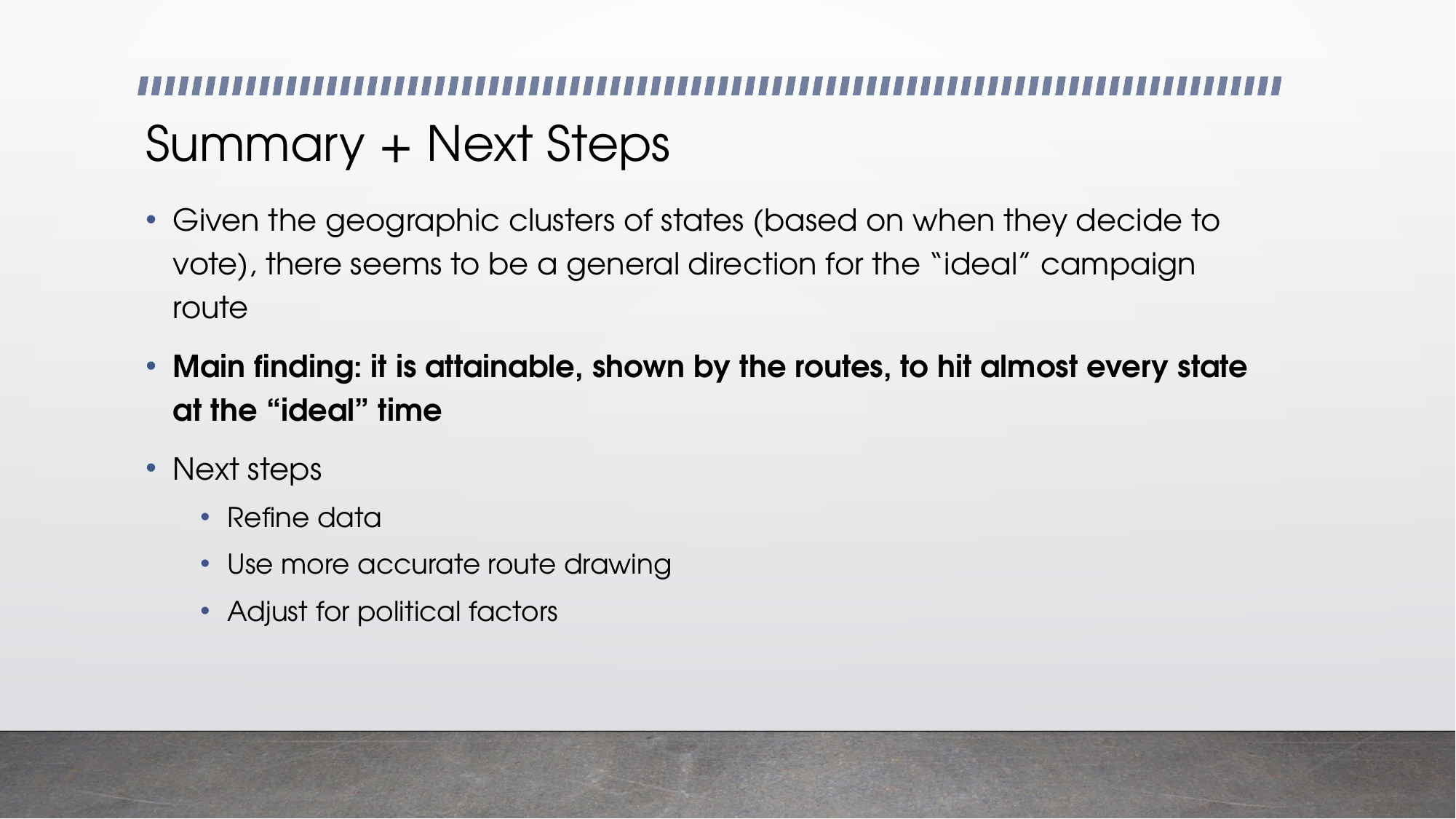

# Summary + Next Steps
Given the geographic clusters of states (based on when they decide to vote), there seems to be a general direction for the “ideal” campaign route
Main finding: it is attainable, shown by the routes, to hit almost every state at the “ideal” time
Next steps
Refine data
Use more accurate route drawing
Adjust for political factors